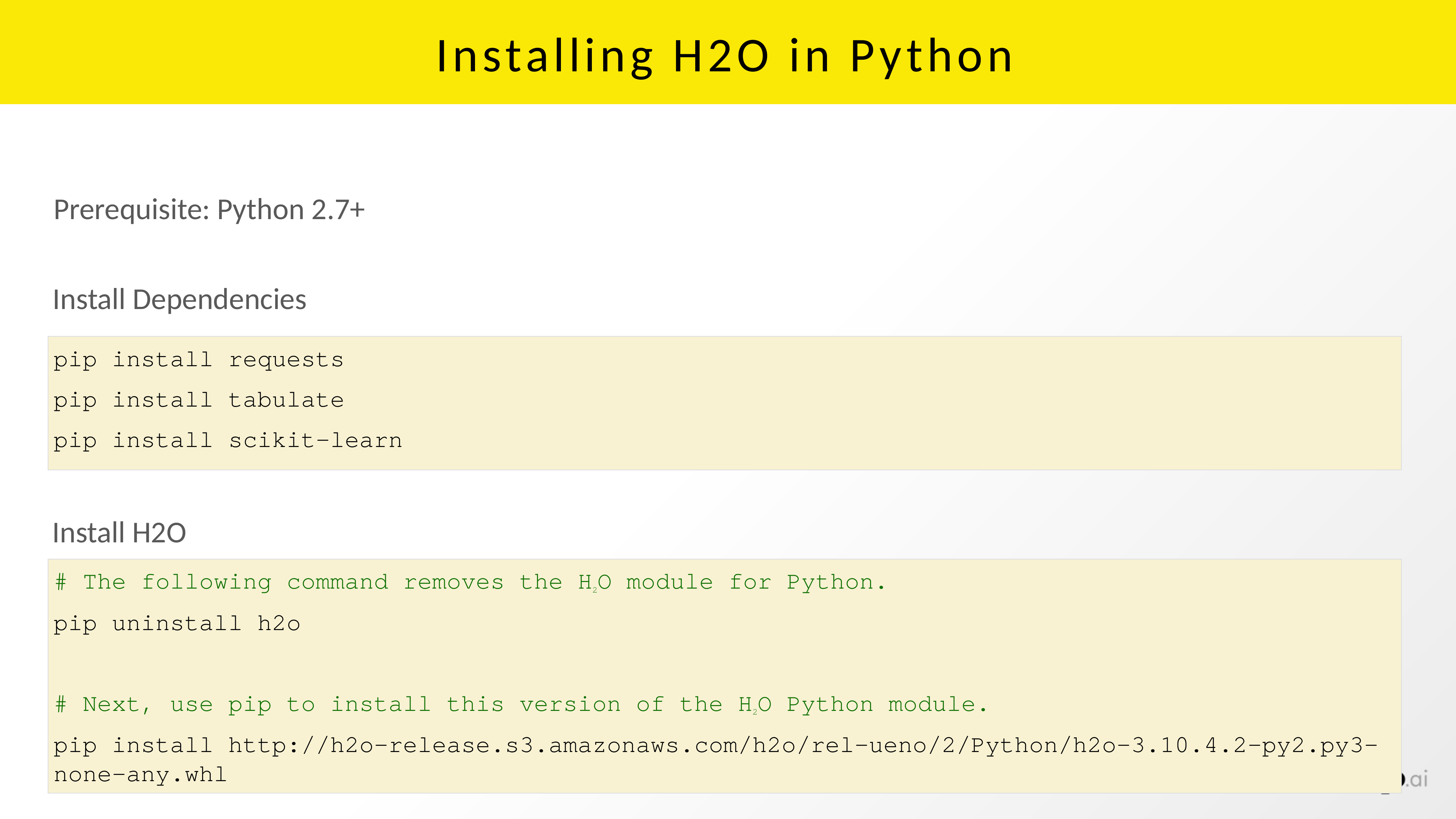

# Installing H2O in Python
Prerequisite: Python 2.7+

Install Dependencies
pip install requests
pip install tabulate
pip install scikit-learn
Install H2O
# The following command removes the H2O module for Python.
pip uninstall h2o

# Next, use pip to install this version of the H2O Python module.
pip install http://h2o-release.s3.amazonaws.com/h2o/rel-ueno/2/Python/h2o-3.10.4.2-py2.py3-none-any.whl